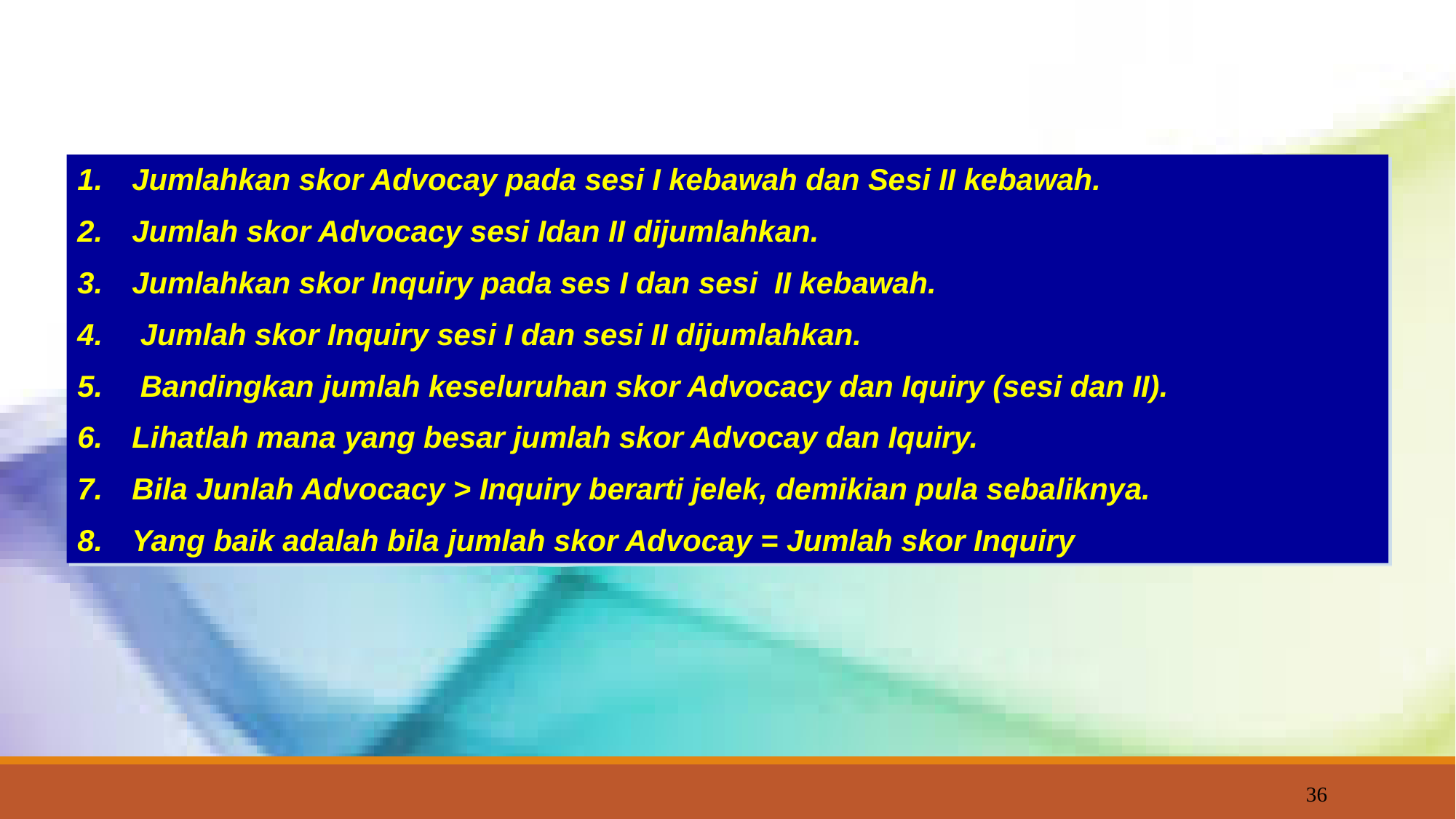

# CARA PENILAIAN
Jumlahkan skor Advocay pada sesi I kebawah dan Sesi II kebawah.
Jumlah skor Advocacy sesi Idan II dijumlahkan.
Jumlahkan skor Inquiry pada ses I dan sesi  II kebawah.
 Jumlah skor Inquiry sesi I dan sesi II dijumlahkan.
 Bandingkan jumlah keseluruhan skor Advocacy dan Iquiry (sesi dan II).
Lihatlah mana yang besar jumlah skor Advocay dan Iquiry.
Bila Junlah Advocacy > Inquiry berarti jelek, demikian pula sebaliknya.
Yang baik adalah bila jumlah skor Advocay = Jumlah skor Inquiry
36